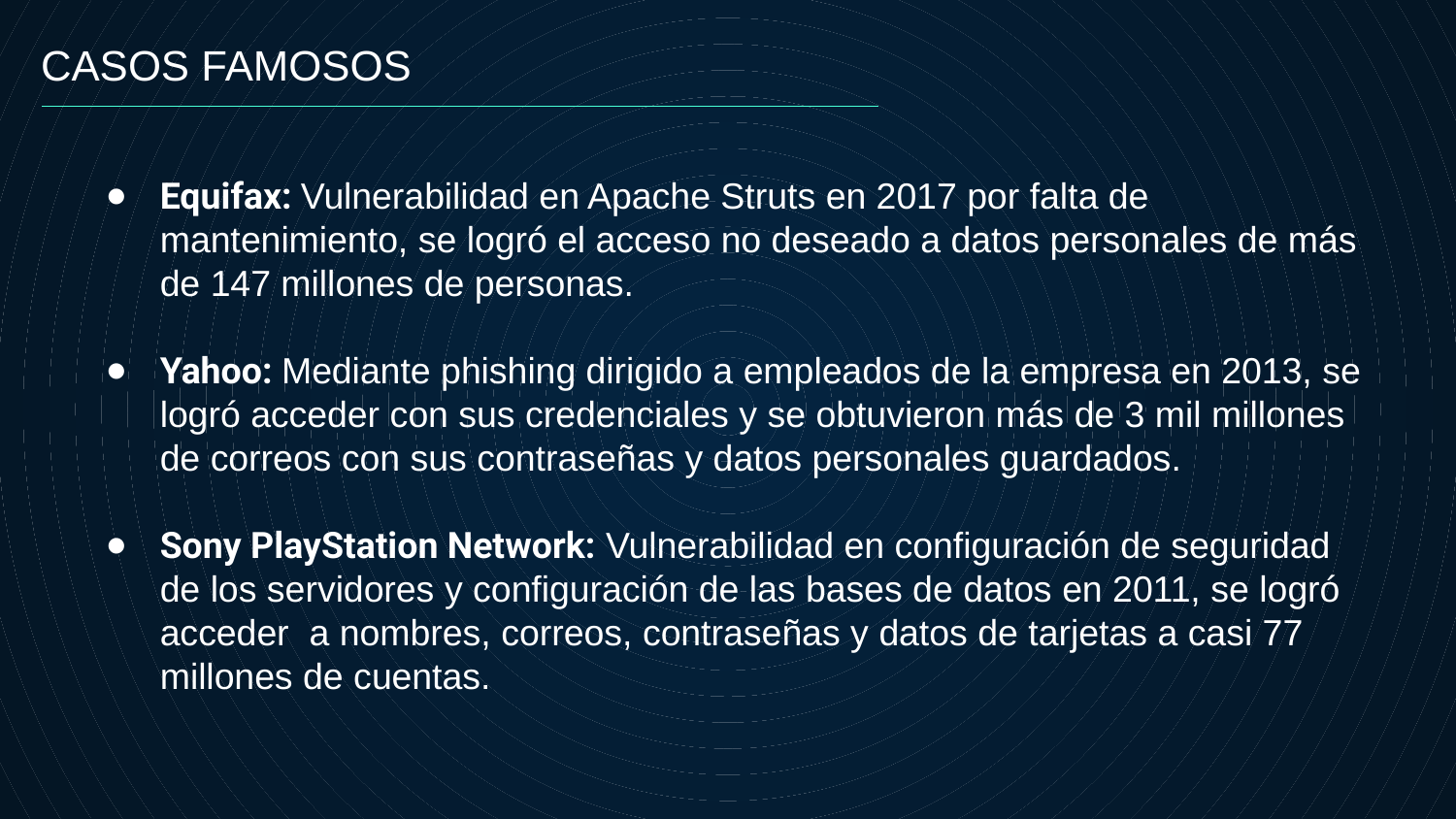

CASOS FAMOSOS
Equifax: Vulnerabilidad en Apache Struts en 2017 por falta de mantenimiento, se logró el acceso no deseado a datos personales de más de 147 millones de personas.

Yahoo: Mediante phishing dirigido a empleados de la empresa en 2013, se logró acceder con sus credenciales y se obtuvieron más de 3 mil millones de correos con sus contraseñas y datos personales guardados.

Sony PlayStation Network: Vulnerabilidad en configuración de seguridad de los servidores y configuración de las bases de datos en 2011, se logró acceder  a nombres, correos, contraseñas y datos de tarjetas a casi 77 millones de cuentas.